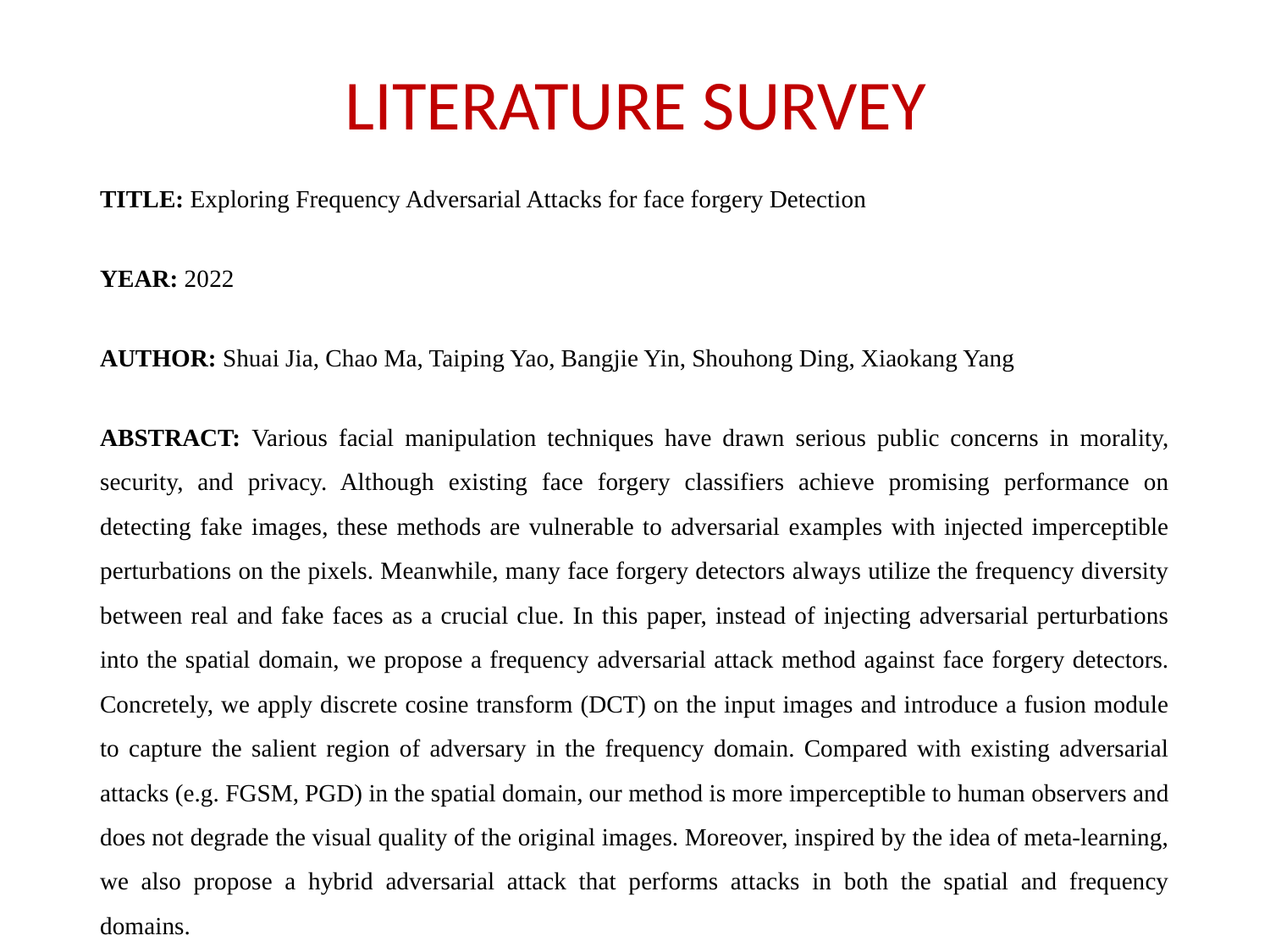

# LITERATURE SURVEY
TITLE: Exploring Frequency Adversarial Attacks for face forgery Detection
YEAR: 2022
AUTHOR: Shuai Jia, Chao Ma, Taiping Yao, Bangjie Yin, Shouhong Ding, Xiaokang Yang
ABSTRACT: Various facial manipulation techniques have drawn serious public concerns in morality, security, and privacy. Although existing face forgery classifiers achieve promising performance on detecting fake images, these methods are vulnerable to adversarial examples with injected imperceptible perturbations on the pixels. Meanwhile, many face forgery detectors always utilize the frequency diversity between real and fake faces as a crucial clue. In this paper, instead of injecting adversarial perturbations into the spatial domain, we propose a frequency adversarial attack method against face forgery detectors. Concretely, we apply discrete cosine transform (DCT) on the input images and introduce a fusion module to capture the salient region of adversary in the frequency domain. Compared with existing adversarial attacks (e.g. FGSM, PGD) in the spatial domain, our method is more imperceptible to human observers and does not degrade the visual quality of the original images. Moreover, inspired by the idea of meta-learning, we also propose a hybrid adversarial attack that performs attacks in both the spatial and frequency domains.